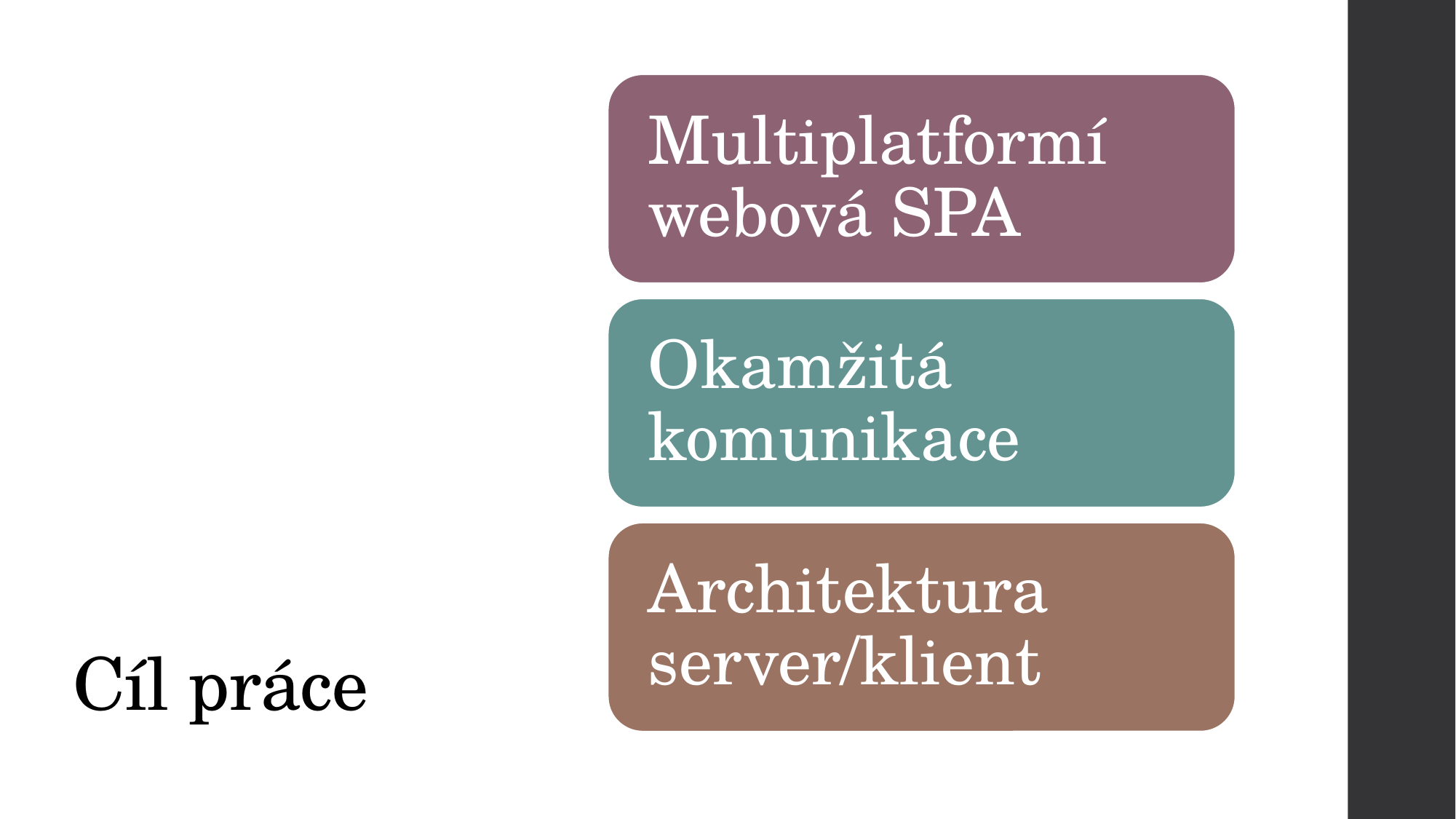

# Cíl práce
Multiplatformí webová SPA
Okamžitá komunikace
Architektura server/klient